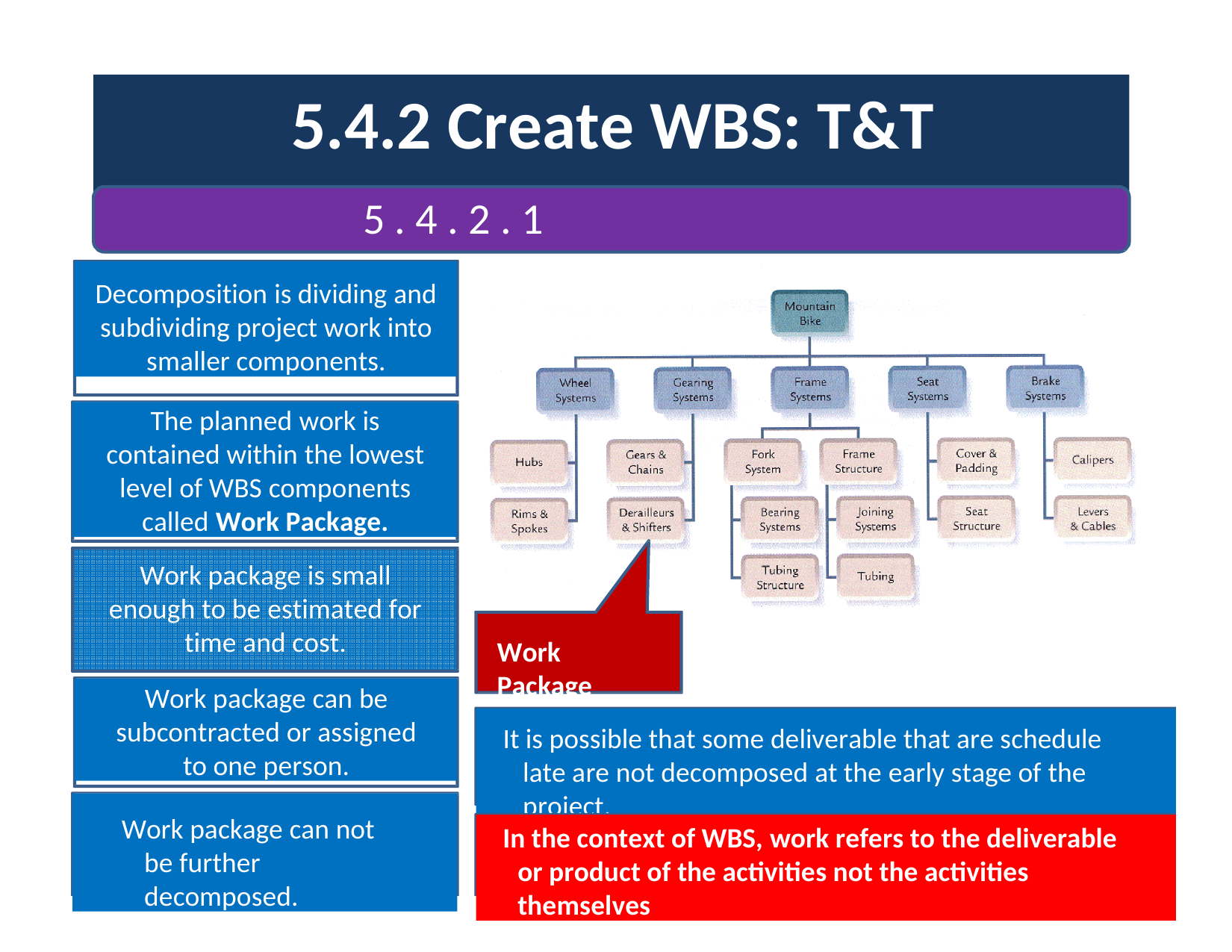

# 5.4.2 Create WBS: T&T

5 . 4 . 2 . 1	Decomposition

Decomposition is dividing and subdividing project work into smaller components.

The planned work is contained within the lowest level of WBS components called Work Package.

Work package is small enough to be estimated for time and cost.
Work Package

Work package can be subcontracted or assigned to one person.

It is possible that some deliverable that are schedule late are not decomposed at the early stage of the project.

Work package can not be further decomposed.

In the context of WBS, work refers to the deliverable  or product of the activities not the activities themselves